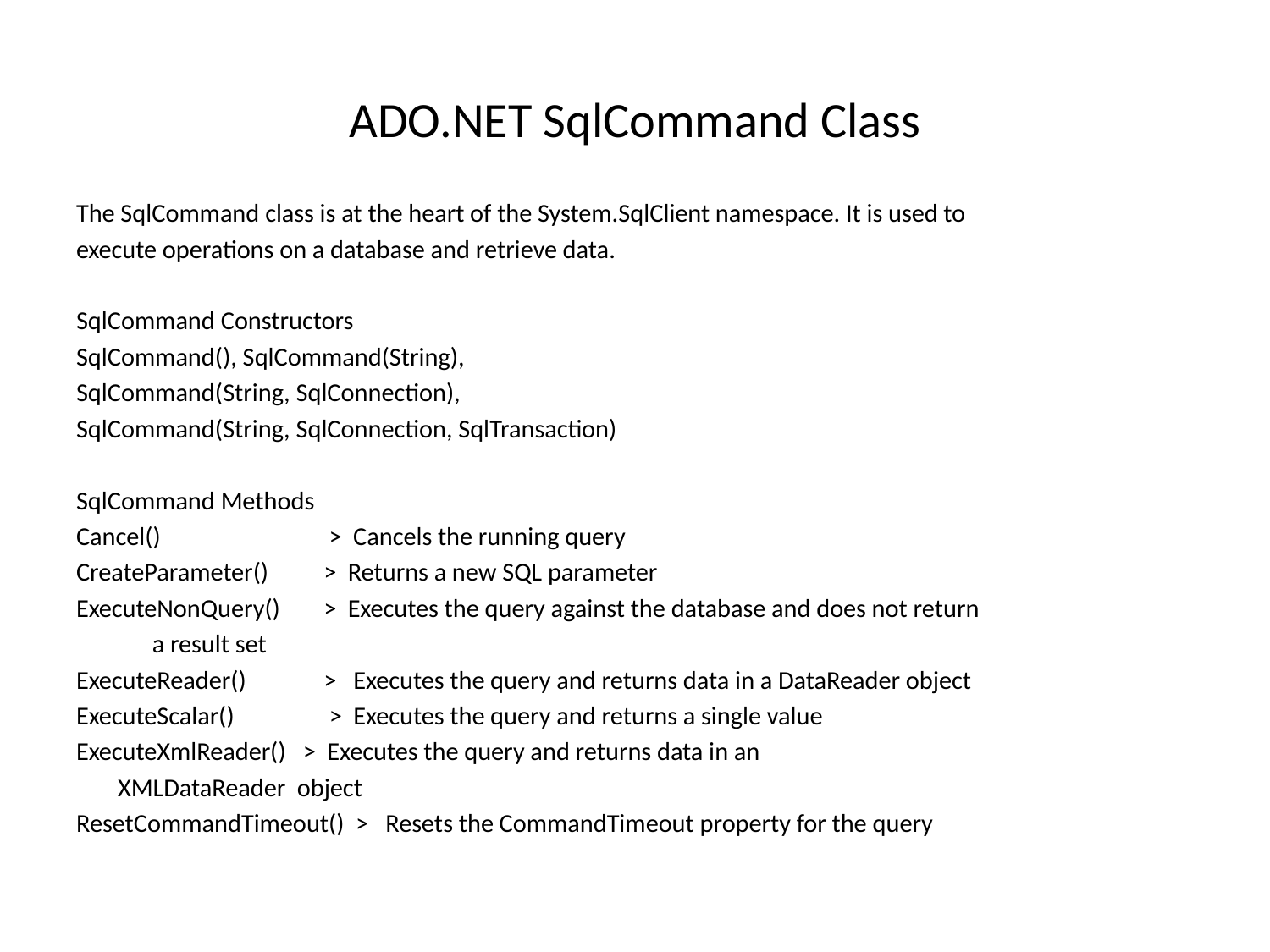

# ADO.NET SqlCommand Class
The SqlCommand class is at the heart of the System.SqlClient namespace. It is used to
execute operations on a database and retrieve data.

SqlCommand Constructors
SqlCommand(), SqlCommand(String),
SqlCommand(String, SqlConnection),
SqlCommand(String, SqlConnection, SqlTransaction)

SqlCommand Methods
Cancel()	                   >  Cancels the running query
CreateParameter()	>  Returns a new SQL parameter
ExecuteNonQuery()	>  Executes the query against the database and does not return
			      a result set
ExecuteReader()	>   Executes the query and returns data in a DataReader object
ExecuteScalar()	 >  Executes the query and returns a single value
ExecuteXmlReader()   >  Executes the query and returns data in an
				XMLDataReader  object
ResetCommandTimeout()  >   Resets the CommandTimeout property for the query